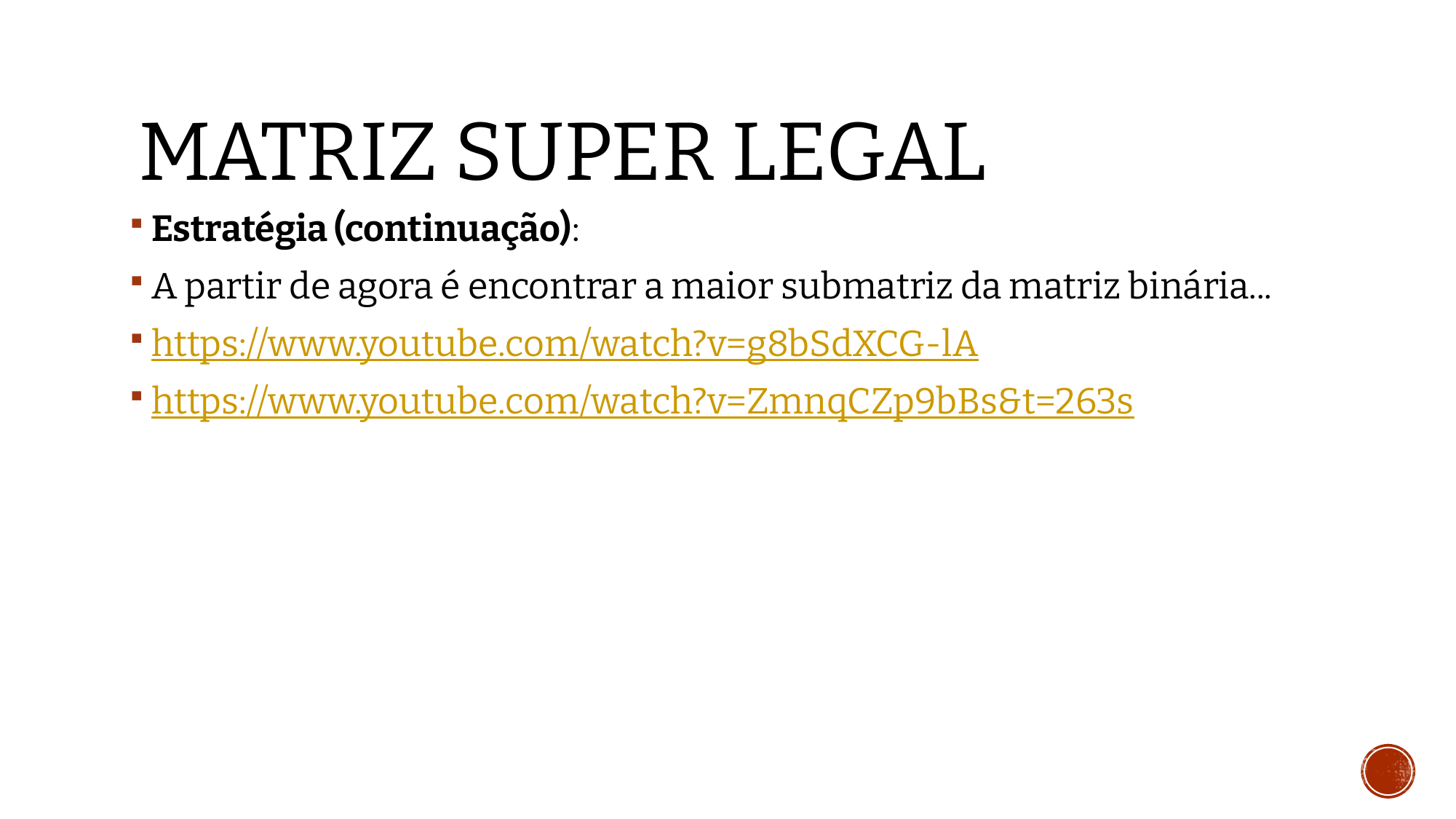

# Matriz super legal
Estratégia (continuação):
A partir de agora é encontrar a maior submatriz da matriz binária...
https://www.youtube.com/watch?v=g8bSdXCG-lA
https://www.youtube.com/watch?v=ZmnqCZp9bBs&t=263s